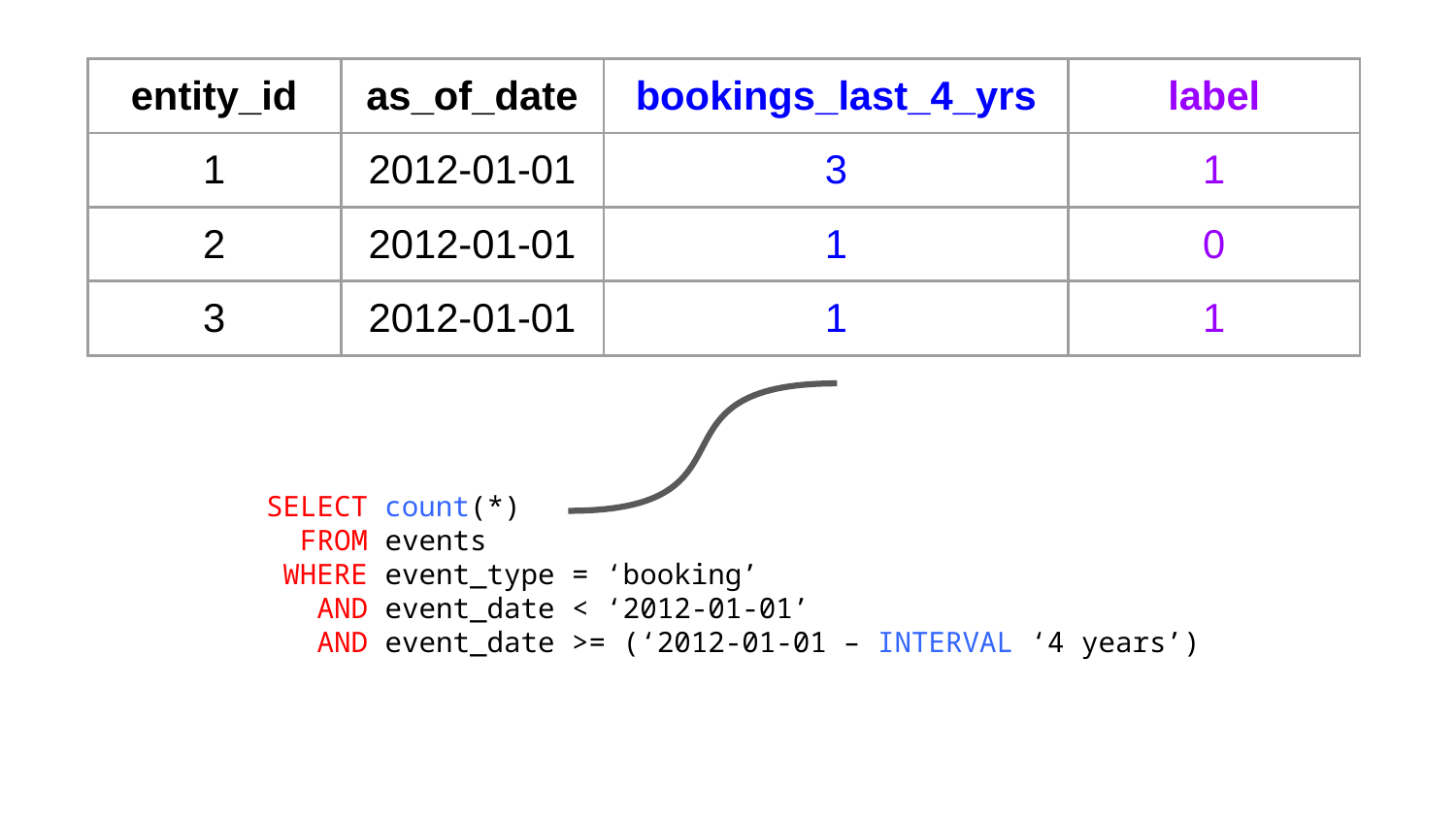

| entity\_id | as\_of\_date | bookings\_last\_4\_yrs | label |
| --- | --- | --- | --- |
| 1 | 2012-01-01 | 3 | 1 |
| 2 | 2012-01-01 | 1 | 0 |
| 3 | 2012-01-01 | 1 | 1 |
SELECT count(*)
  FROM events
 WHERE event_type = ‘booking’
   AND event_date < ‘2012-01-01’
   AND event_date >= (‘2012-01-01 – INTERVAL ‘4 years’)